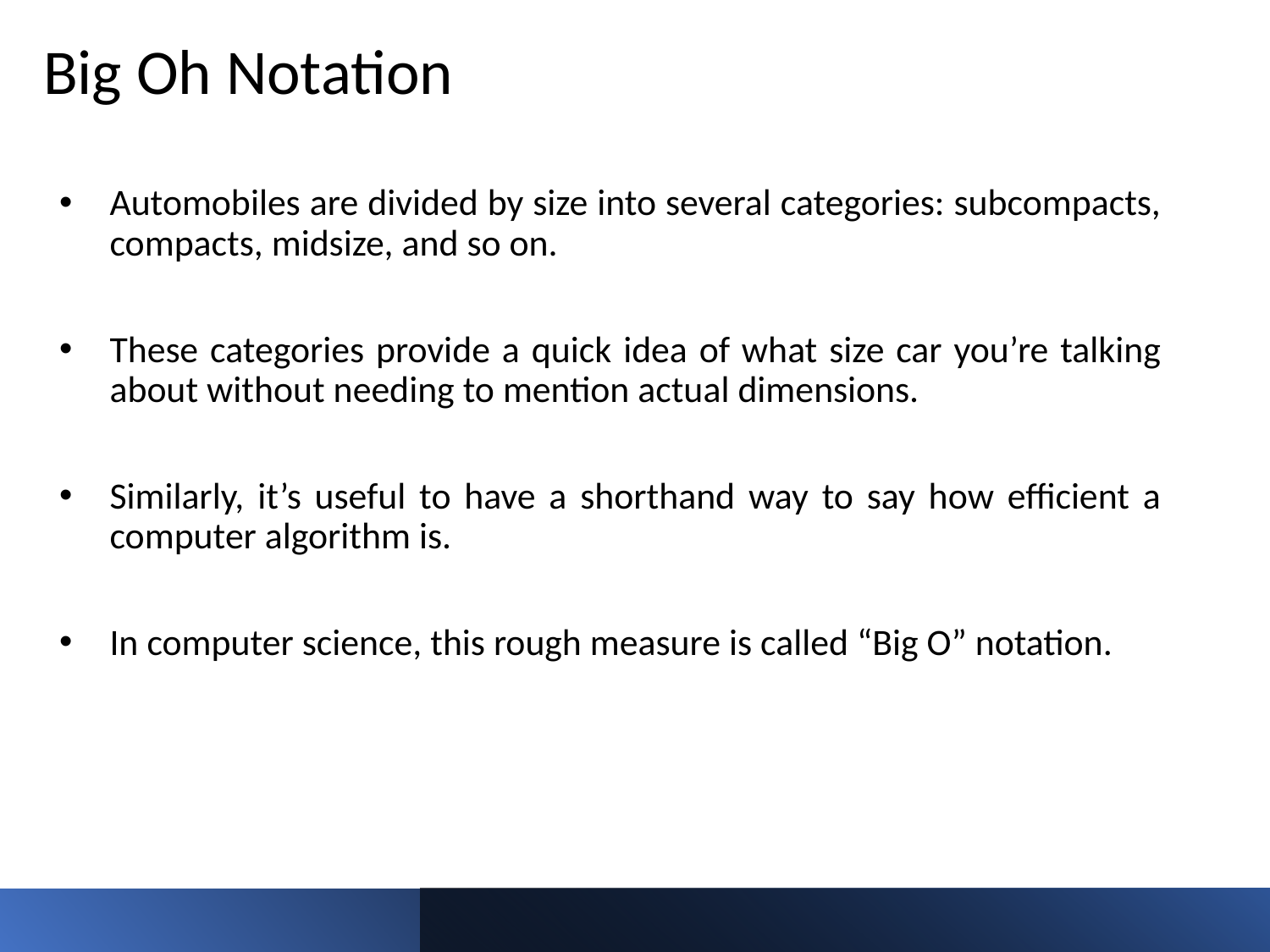

# Big Oh Notation
Automobiles are divided by size into several categories: subcompacts, compacts, midsize, and so on.

These categories provide a quick idea of what size car you’re talking about without needing to mention actual dimensions.

Similarly, it’s useful to have a shorthand way to say how efficient a computer algorithm is.

In computer science, this rough measure is called “Big O” notation.